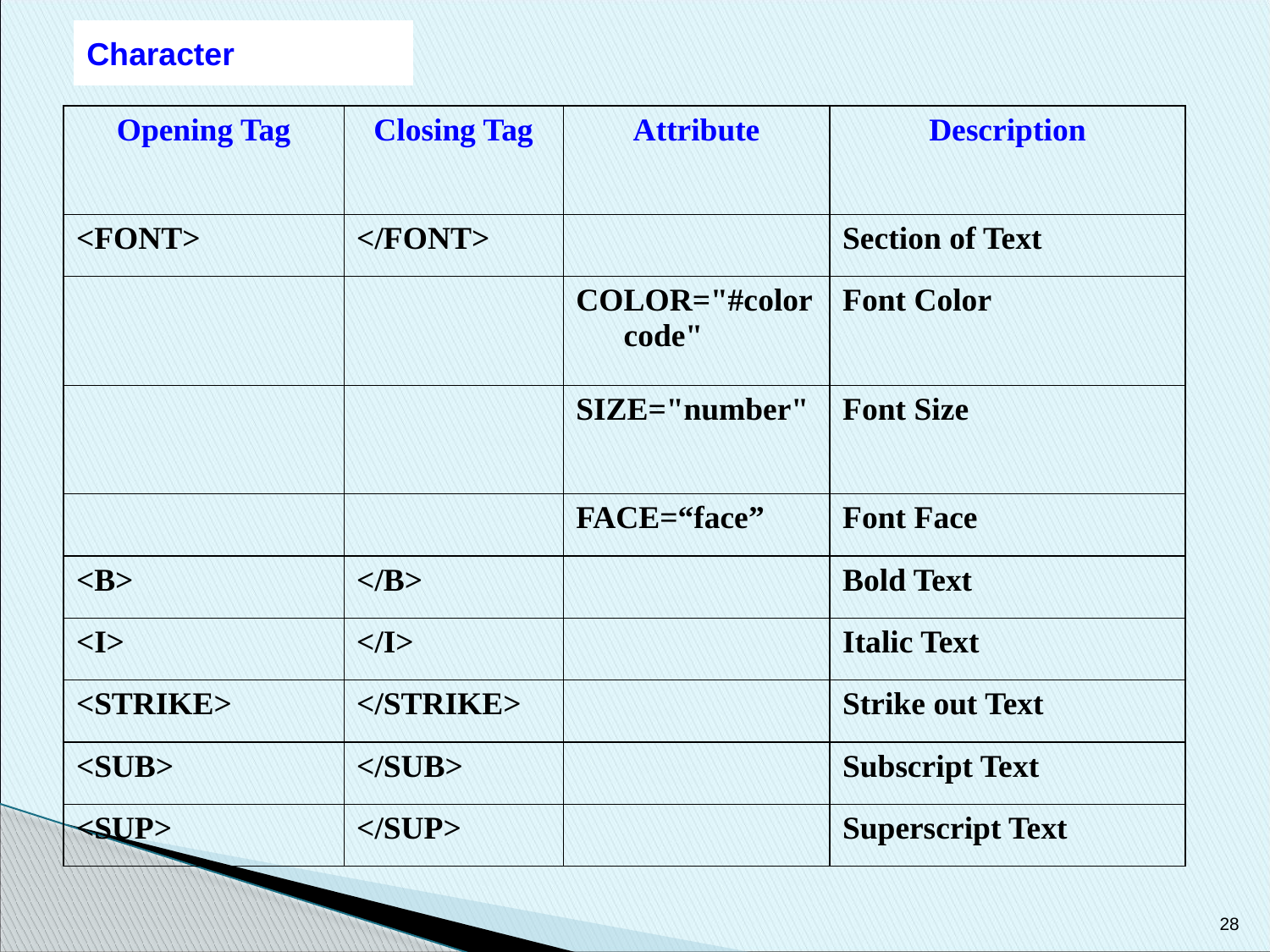

Character
| Opening Tag | Closing Tag | Attribute | Description |
| --- | --- | --- | --- |
| <FONT> | </FONT> |  | Section of Text |
|  |  | COLOR="#color code" | Font Color |
|  |  | SIZE="number" | Font Size |
|  |  | FACE=“face” | Font Face |
| <B> | </B> |  | Bold Text |
| <I> | </I> |  | Italic Text |
| <STRIKE> | </STRIKE> |  | Strike out Text |
| <SUB> | </SUB> |  | Subscript Text |
| <SUP> | </SUP> |  | Superscript Text |
28